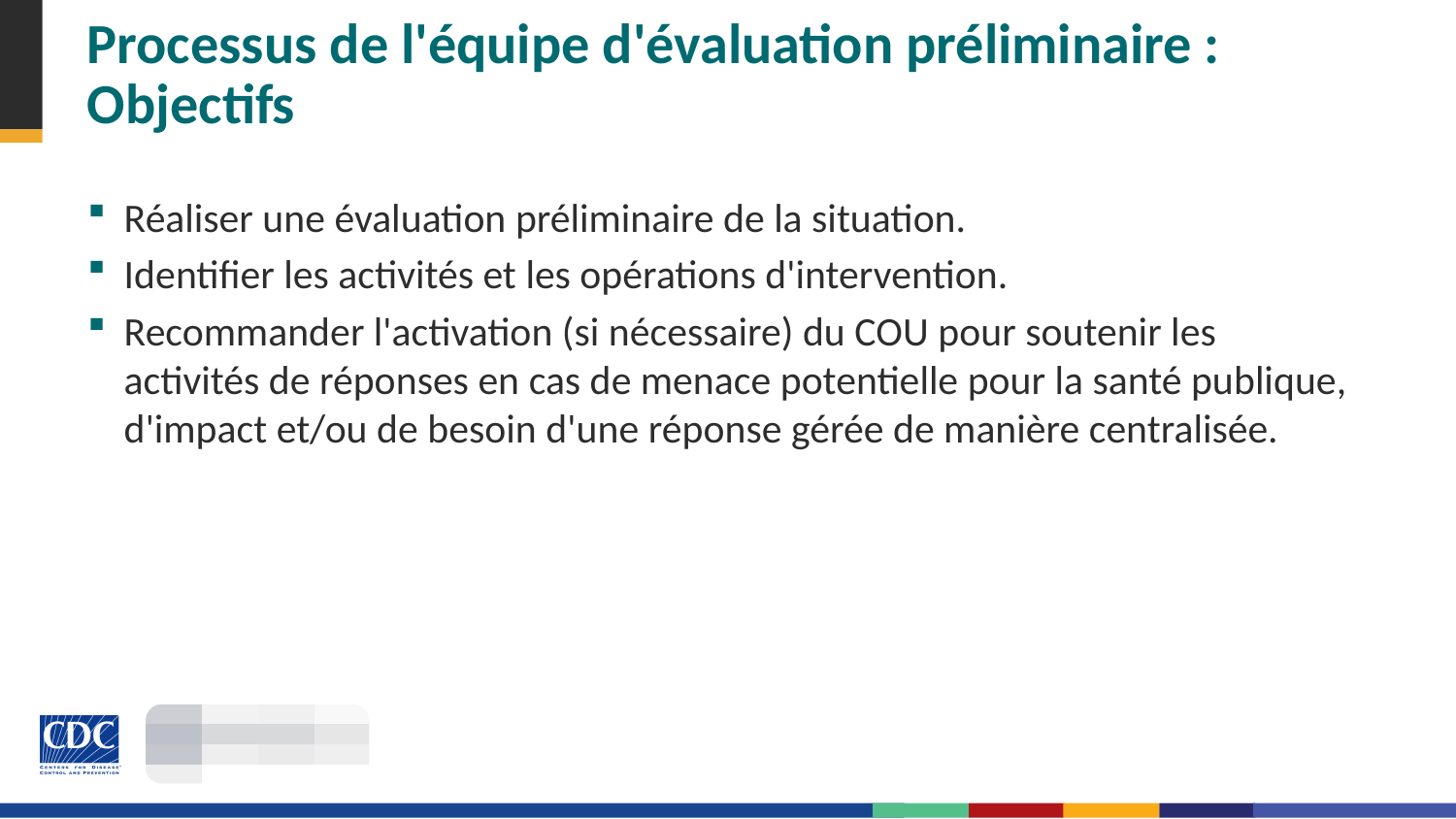

# Processus de l'équipe d'évaluation préliminaire : Objectifs
Réaliser une évaluation préliminaire de la situation.
Identifier les activités et les opérations d'intervention.
Recommander l'activation (si nécessaire) du COU pour soutenir les activités de réponses en cas de menace potentielle pour la santé publique, d'impact et/ou de besoin d'une réponse gérée de manière centralisée.